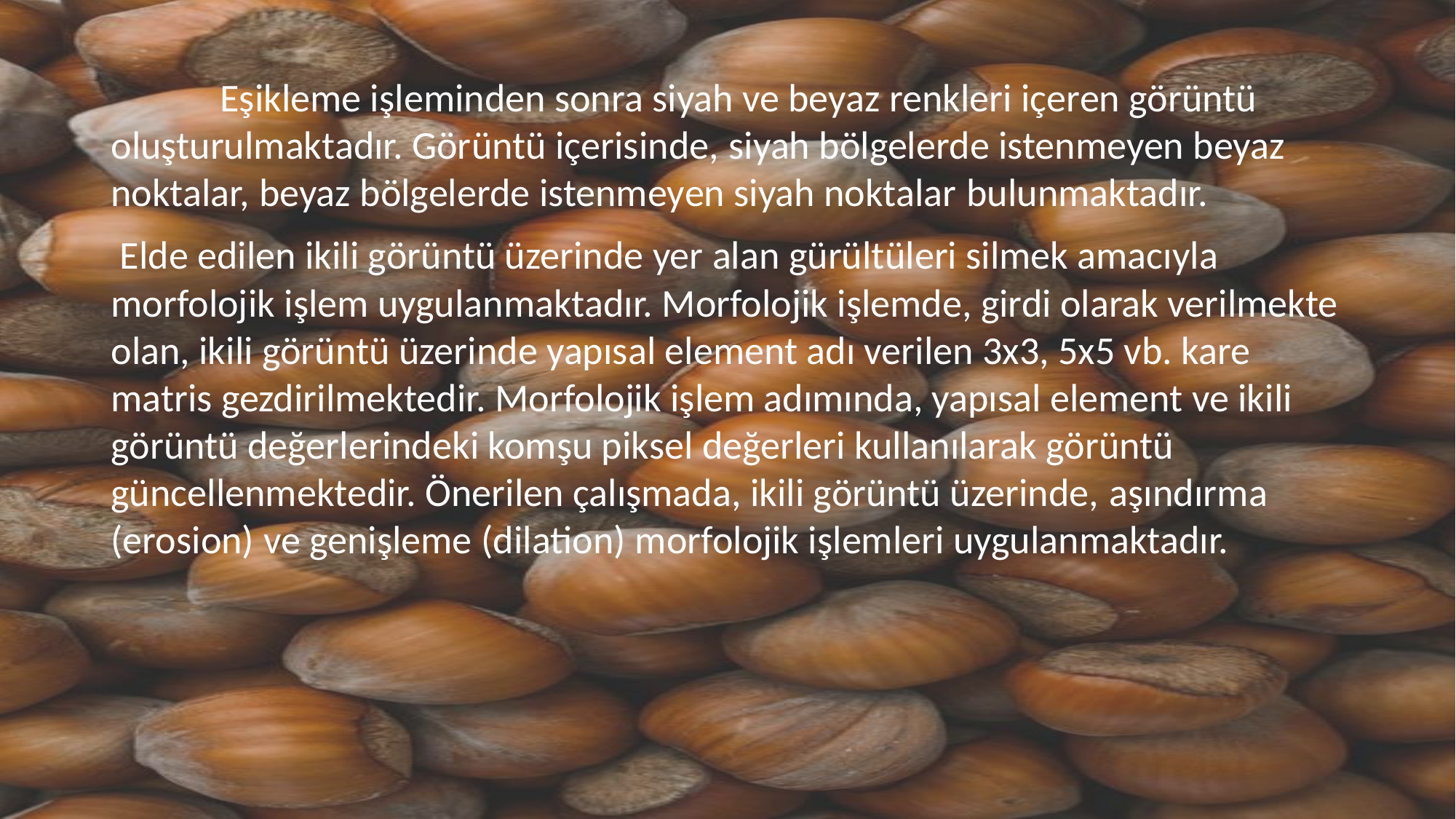

Eşikleme işleminden sonra siyah ve beyaz renkleri içeren görüntü oluşturulmaktadır. Görüntü içerisinde, siyah bölgelerde istenmeyen beyaz noktalar, beyaz bölgelerde istenmeyen siyah noktalar bulunmaktadır.
 Elde edilen ikili görüntü üzerinde yer alan gürültüleri silmek amacıyla morfolojik işlem uygulanmaktadır. Morfolojik işlemde, girdi olarak verilmekte olan, ikili görüntü üzerinde yapısal element adı verilen 3x3, 5x5 vb. kare matris gezdirilmektedir. Morfolojik işlem adımında, yapısal element ve ikili görüntü değerlerindeki komşu piksel değerleri kullanılarak görüntü güncellenmektedir. Önerilen çalışmada, ikili görüntü üzerinde, aşındırma (erosion) ve genişleme (dilation) morfolojik işlemleri uygulanmaktadır.